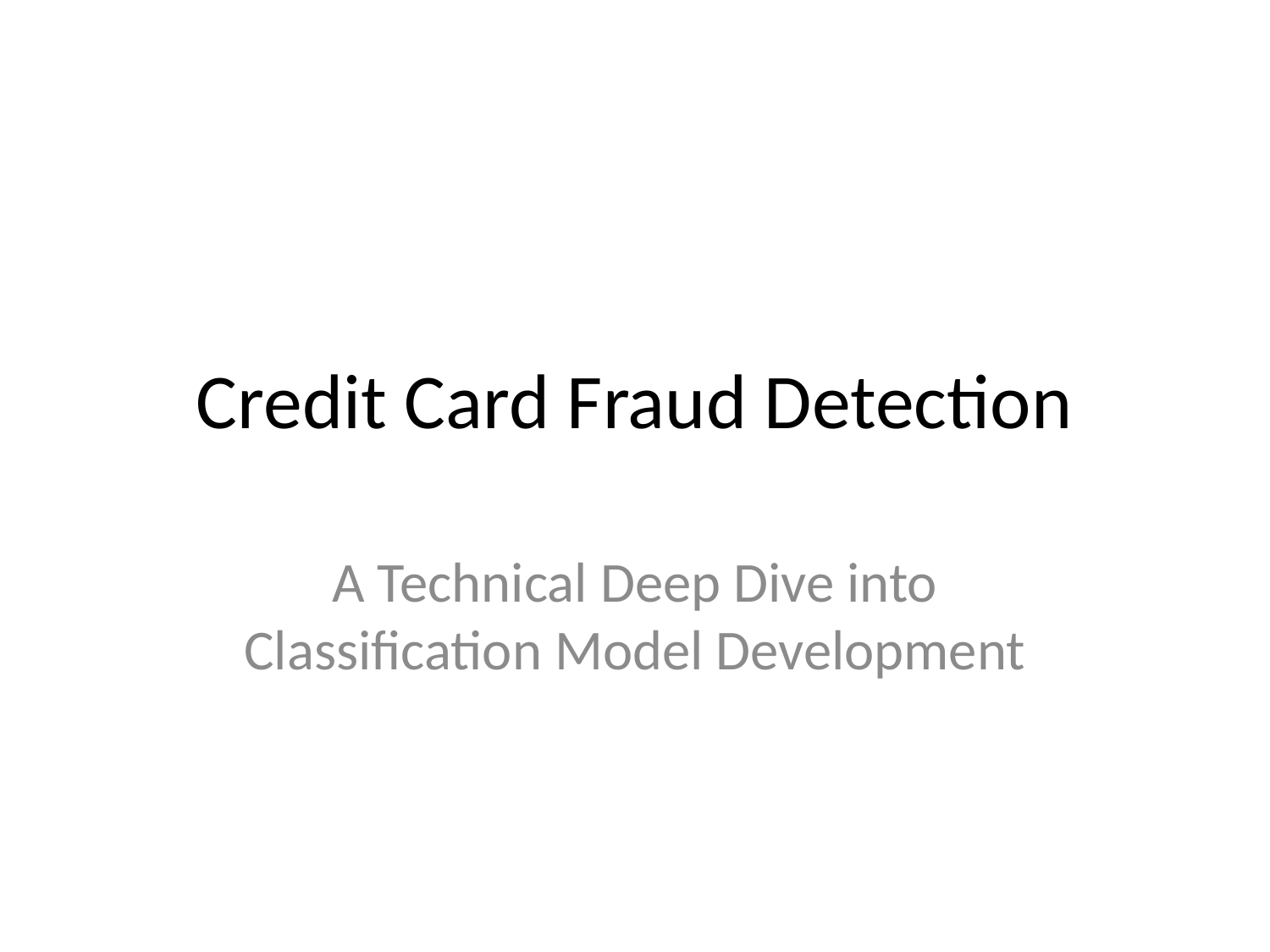

# Credit Card Fraud Detection
A Technical Deep Dive into Classification Model Development